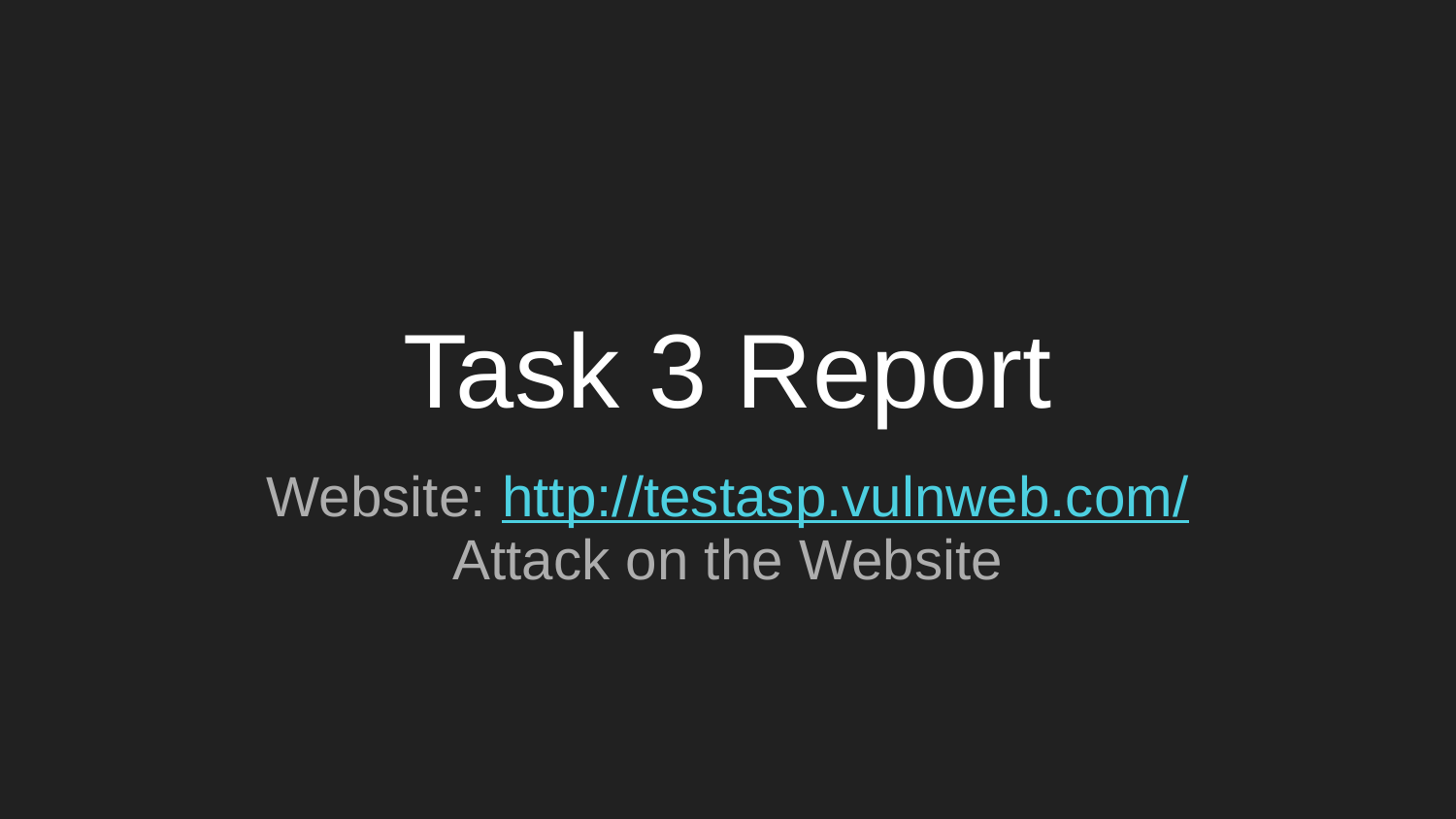

# Task 3 Report
Website: http://testasp.vulnweb.com/
Attack on the Website